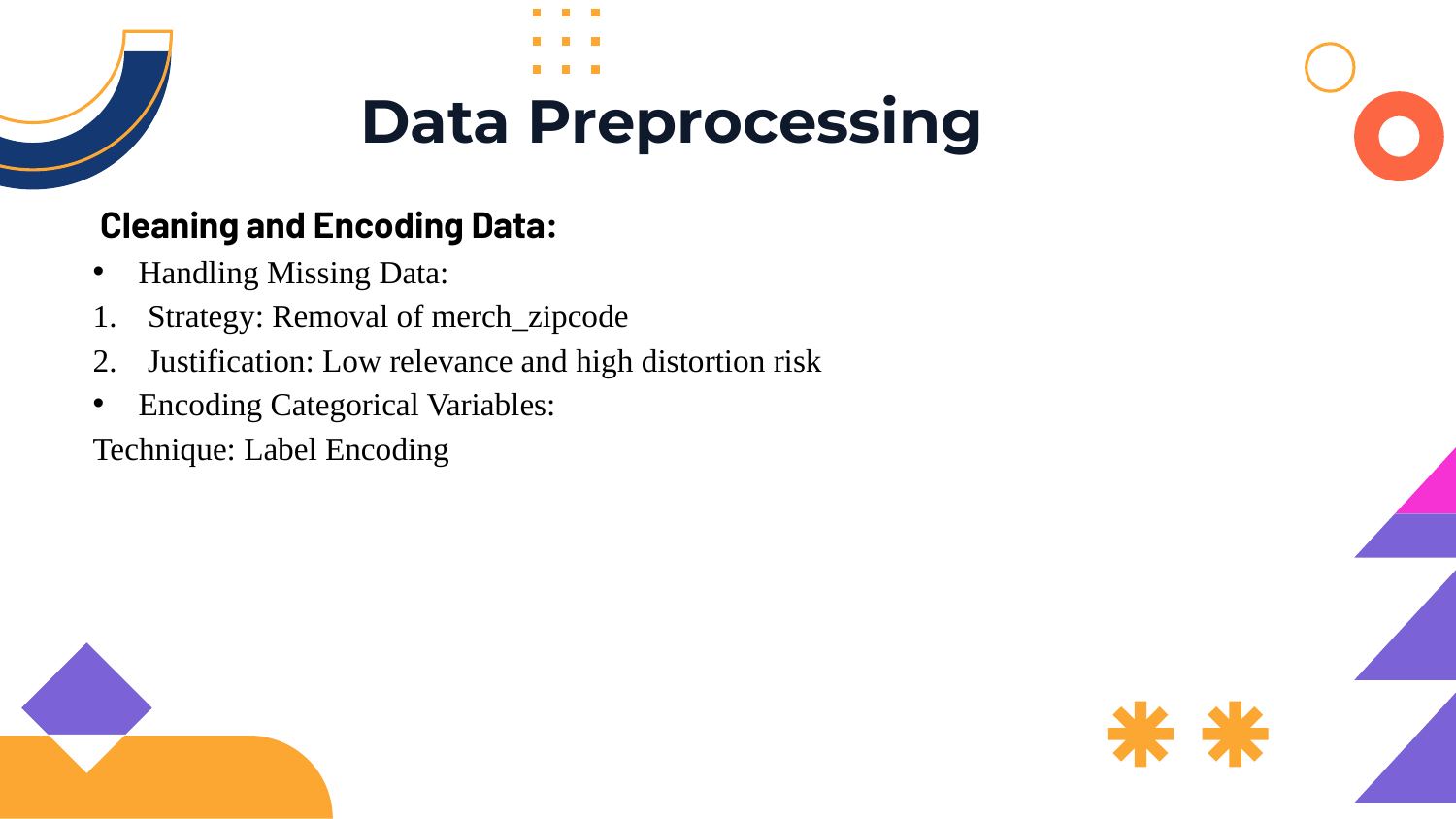

# Data Preprocessing
 Cleaning and Encoding Data:
Handling Missing Data:
Strategy: Removal of merch_zipcode
Justification: Low relevance and high distortion risk
Encoding Categorical Variables:
Technique: Label Encoding